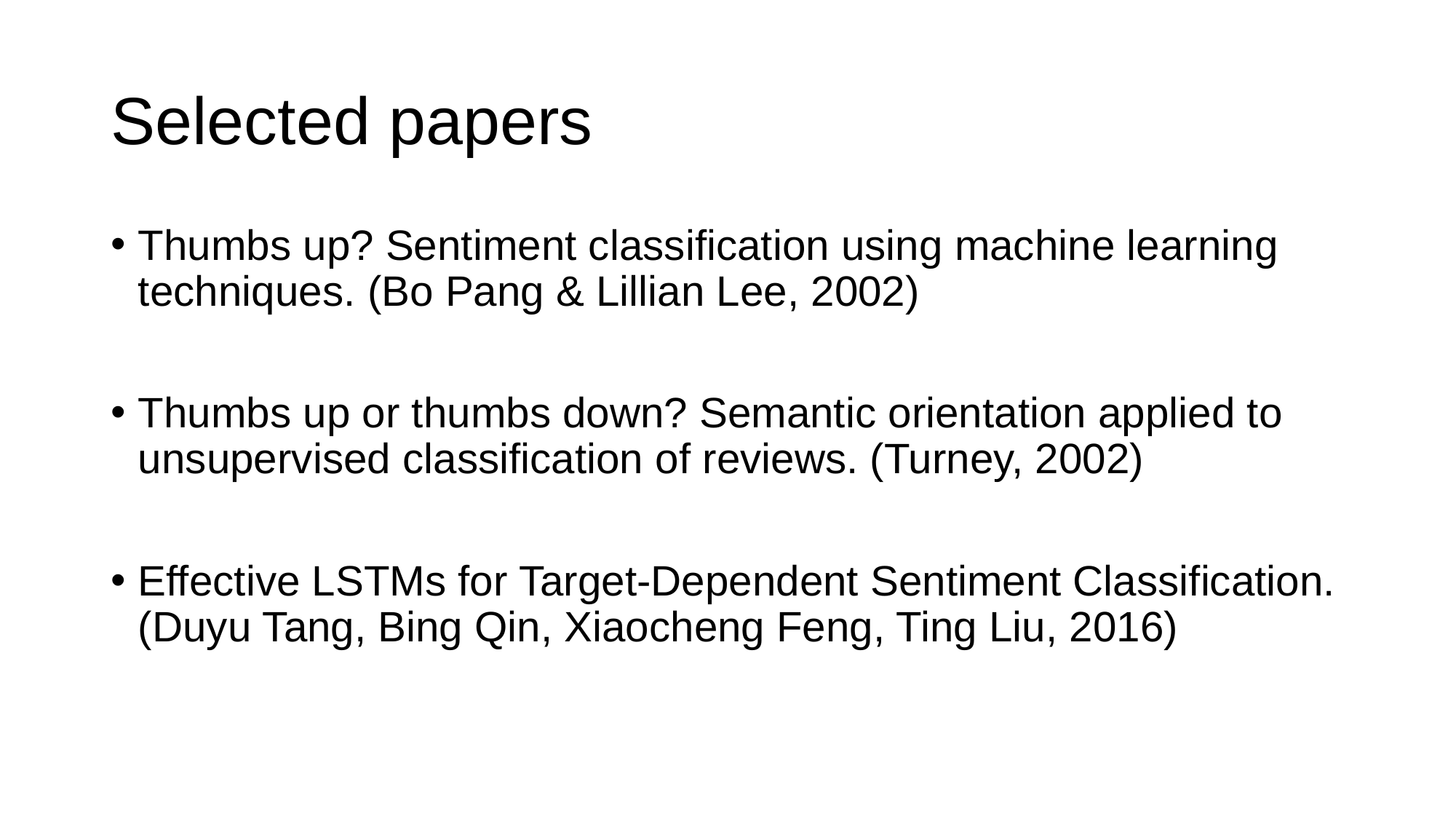

# Selected papers
Thumbs up? Sentiment classification using machine learning techniques. (Bo Pang & Lillian Lee, 2002)

Thumbs up or thumbs down? Semantic orientation applied to unsupervised classification of reviews. (Turney, 2002)

Effective LSTMs for Target-Dependent Sentiment Classification. (Duyu Tang, Bing Qin, Xiaocheng Feng, Ting Liu, 2016)